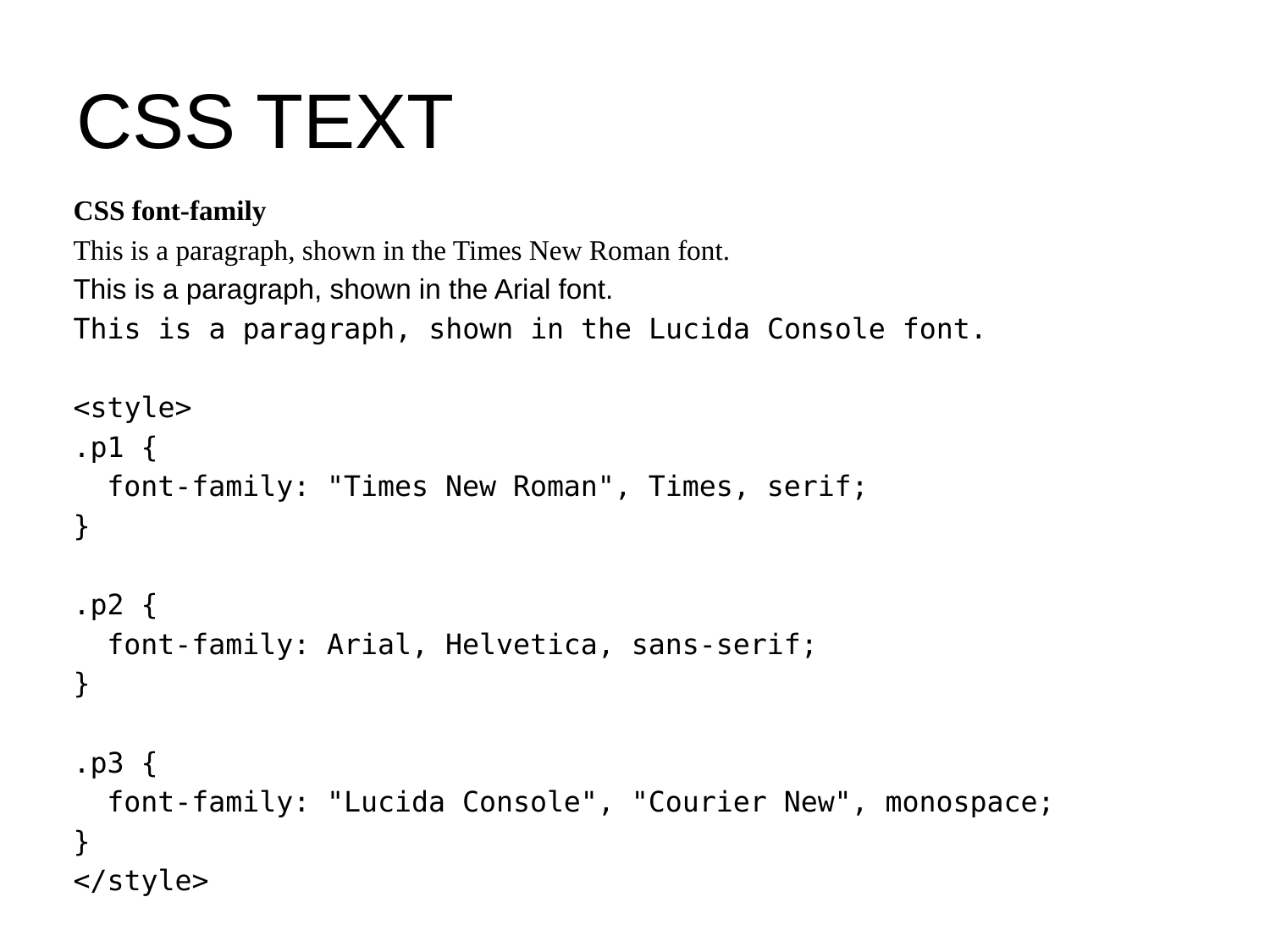

# CSS TEXT
CSS font-family
This is a paragraph, shown in the Times New Roman font.
This is a paragraph, shown in the Arial font.
This is a paragraph, shown in the Lucida Console font.

<style>
.p1 {
  font-family: "Times New Roman", Times, serif;
}

.p2 {
  font-family: Arial, Helvetica, sans-serif;
}

.p3 {
  font-family: "Lucida Console", "Courier New", monospace;
}
</style>